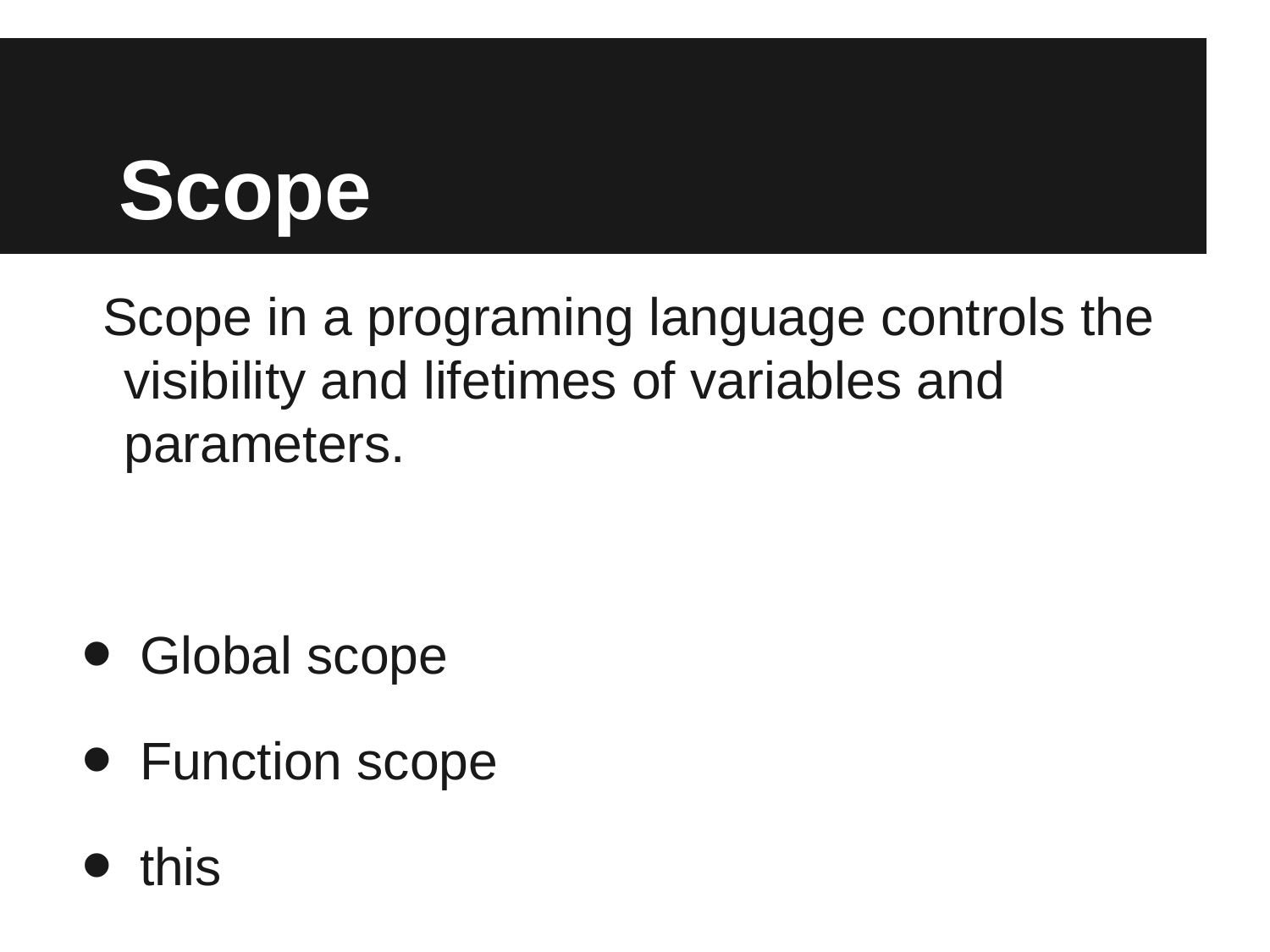

# Scope
Scope in a programing language controls the visibility and lifetimes of variables and parameters.

Global scope
Function scope
this